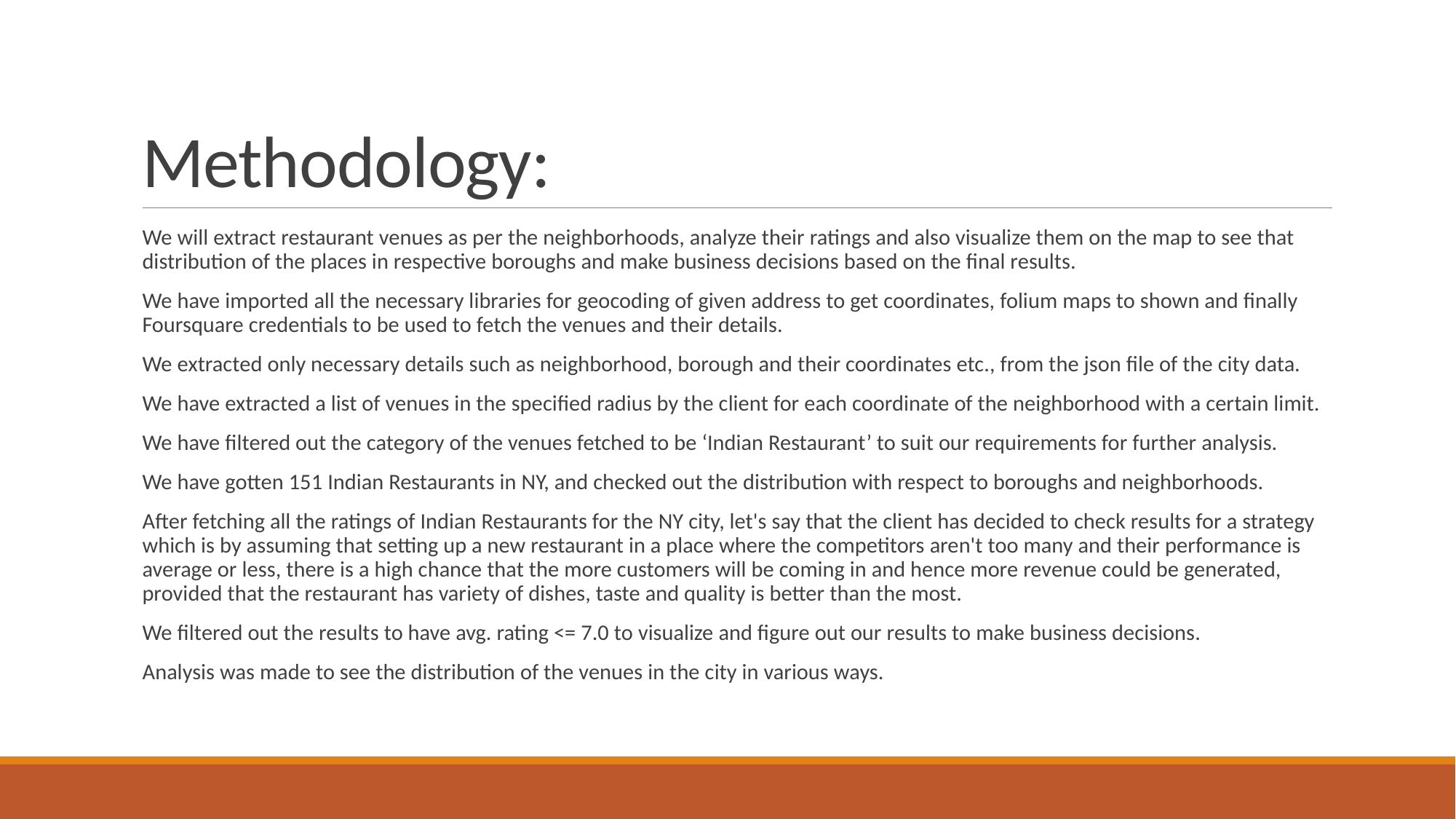

# Methodology:
We will extract restaurant venues as per the neighborhoods, analyze their ratings and also visualize them on the map to see that distribution of the places in respective boroughs and make business decisions based on the final results.
We have imported all the necessary libraries for geocoding of given address to get coordinates, folium maps to shown and finally Foursquare credentials to be used to fetch the venues and their details.
We extracted only necessary details such as neighborhood, borough and their coordinates etc., from the json file of the city data.
We have extracted a list of venues in the specified radius by the client for each coordinate of the neighborhood with a certain limit.
We have filtered out the category of the venues fetched to be ‘Indian Restaurant’ to suit our requirements for further analysis.
We have gotten 151 Indian Restaurants in NY, and checked out the distribution with respect to boroughs and neighborhoods.
After fetching all the ratings of Indian Restaurants for the NY city, let's say that the client has decided to check results for a strategy which is by assuming that setting up a new restaurant in a place where the competitors aren't too many and their performance is average or less, there is a high chance that the more customers will be coming in and hence more revenue could be generated, provided that the restaurant has variety of dishes, taste and quality is better than the most.
We filtered out the results to have avg. rating <= 7.0 to visualize and figure out our results to make business decisions.
Analysis was made to see the distribution of the venues in the city in various ways.